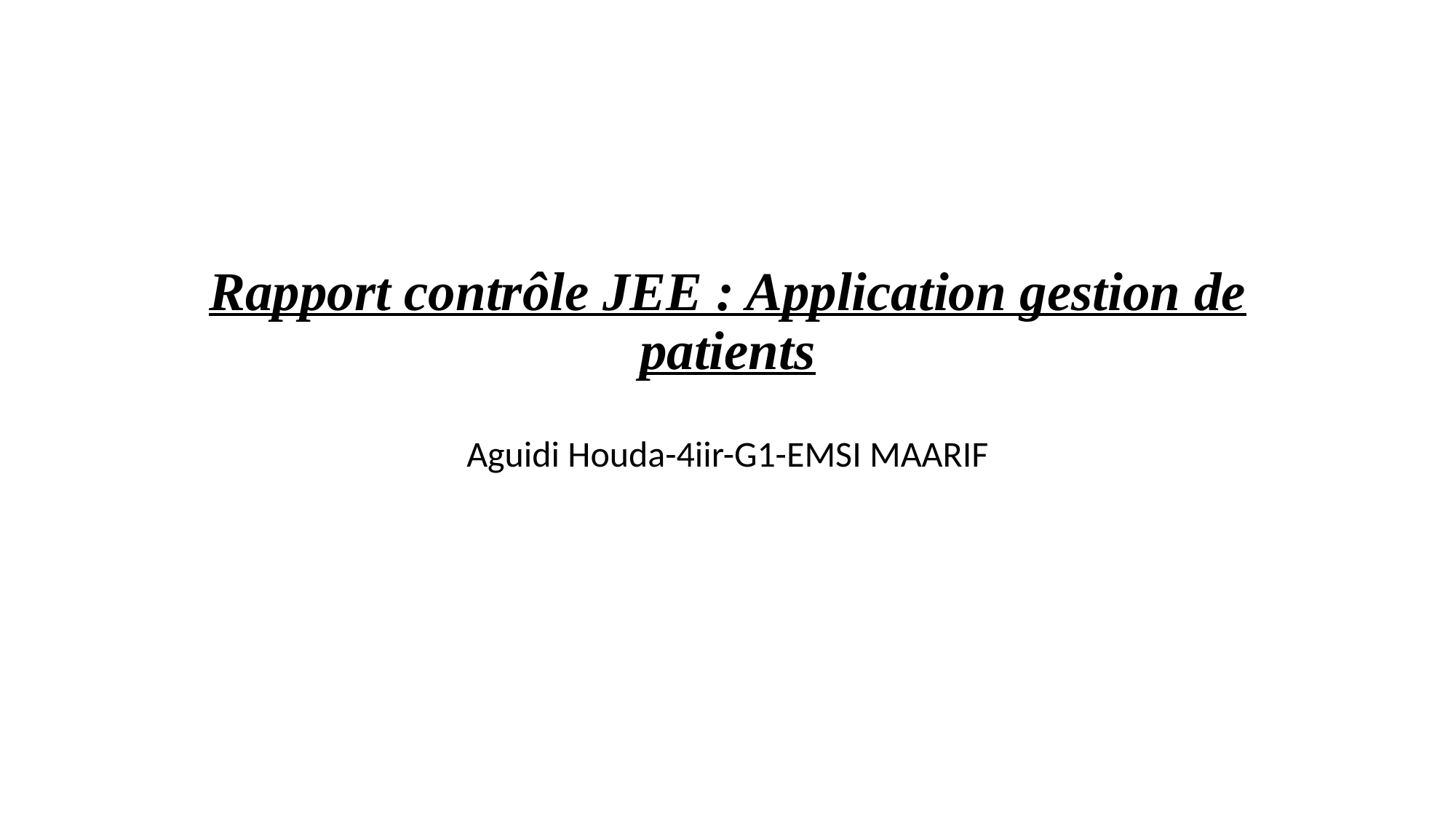

# Rapport contrôle JEE : Application gestion de patients
Aguidi Houda-4iir-G1-EMSI MAARIF